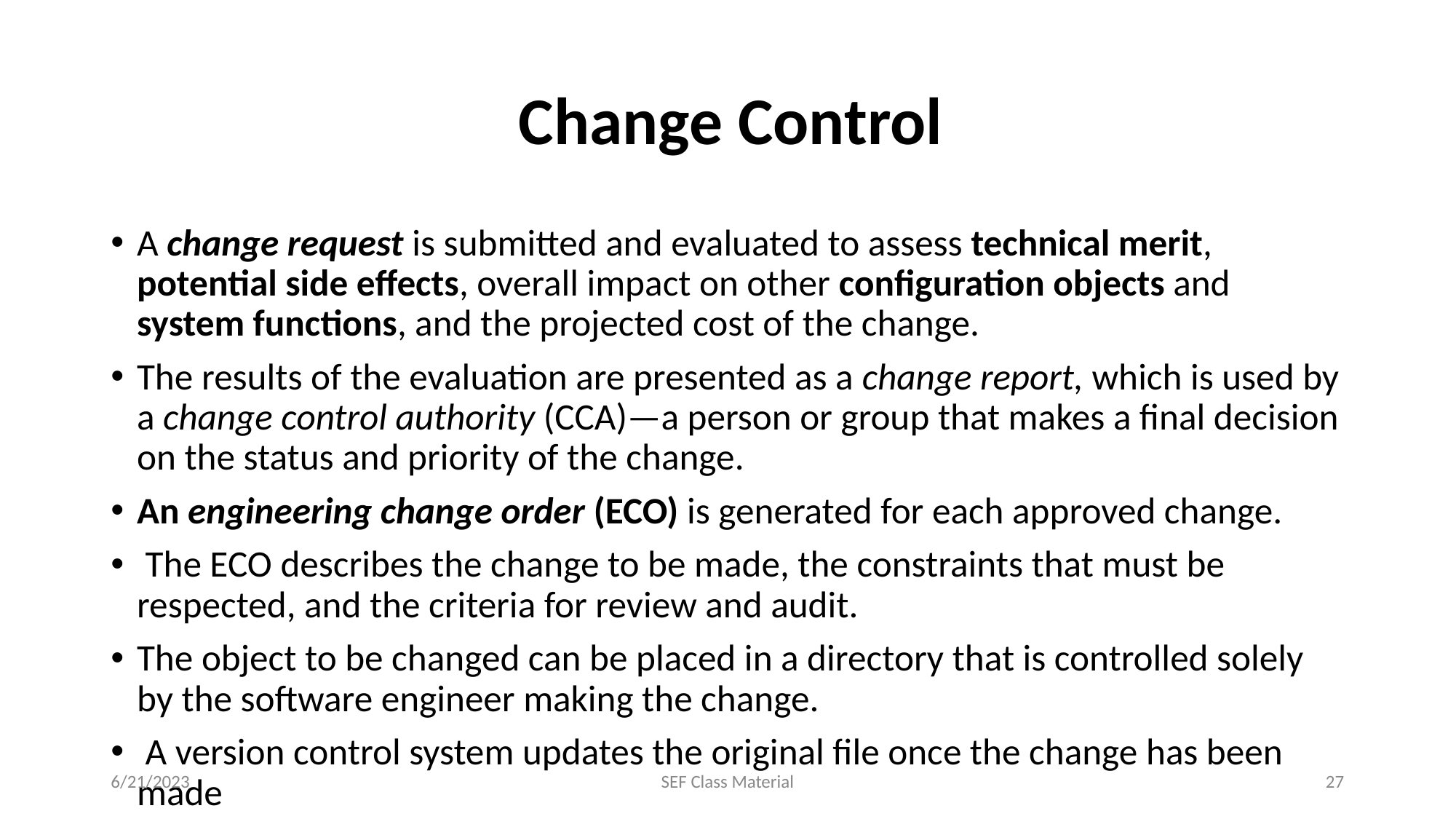

# Change Control
A change request is submitted and evaluated to assess technical merit, potential side effects, overall impact on other configuration objects and system functions, and the projected cost of the change.
The results of the evaluation are presented as a change report, which is used by a change control authority (CCA)—a person or group that makes a final decision on the status and priority of the change.
An engineering change order (ECO) is generated for each approved change.
 The ECO describes the change to be made, the constraints that must be respected, and the criteria for review and audit.
The object to be changed can be placed in a directory that is controlled solely by the software engineer making the change.
 A version control system updates the original file once the change has been made

6/21/2023
SEF Class Material
27